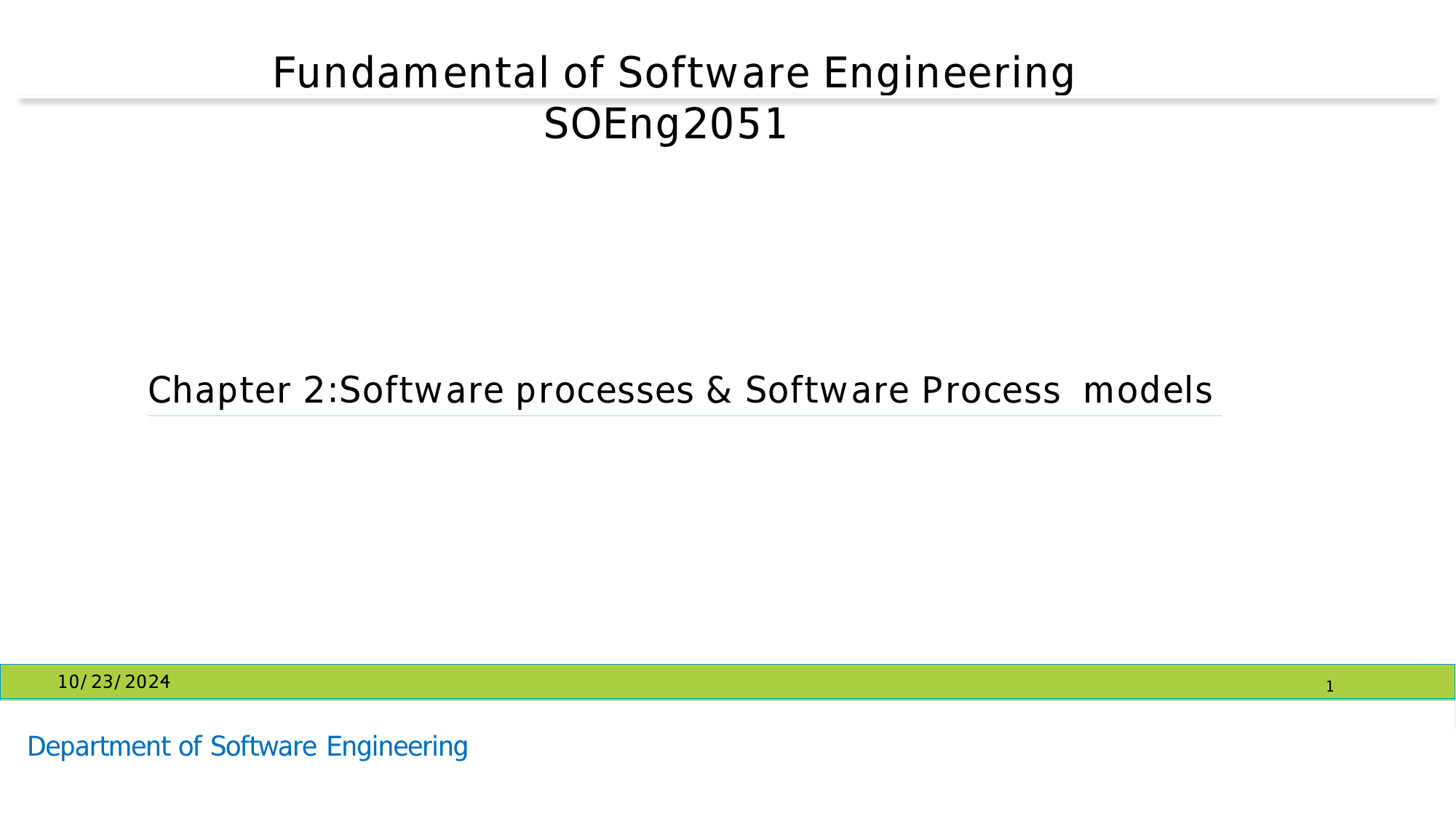

# Fundamental of Software Engineering SOEng2051

Chapter 2:Software processes & Software Process  models

10/23/2024
1
Department of Software Engineering